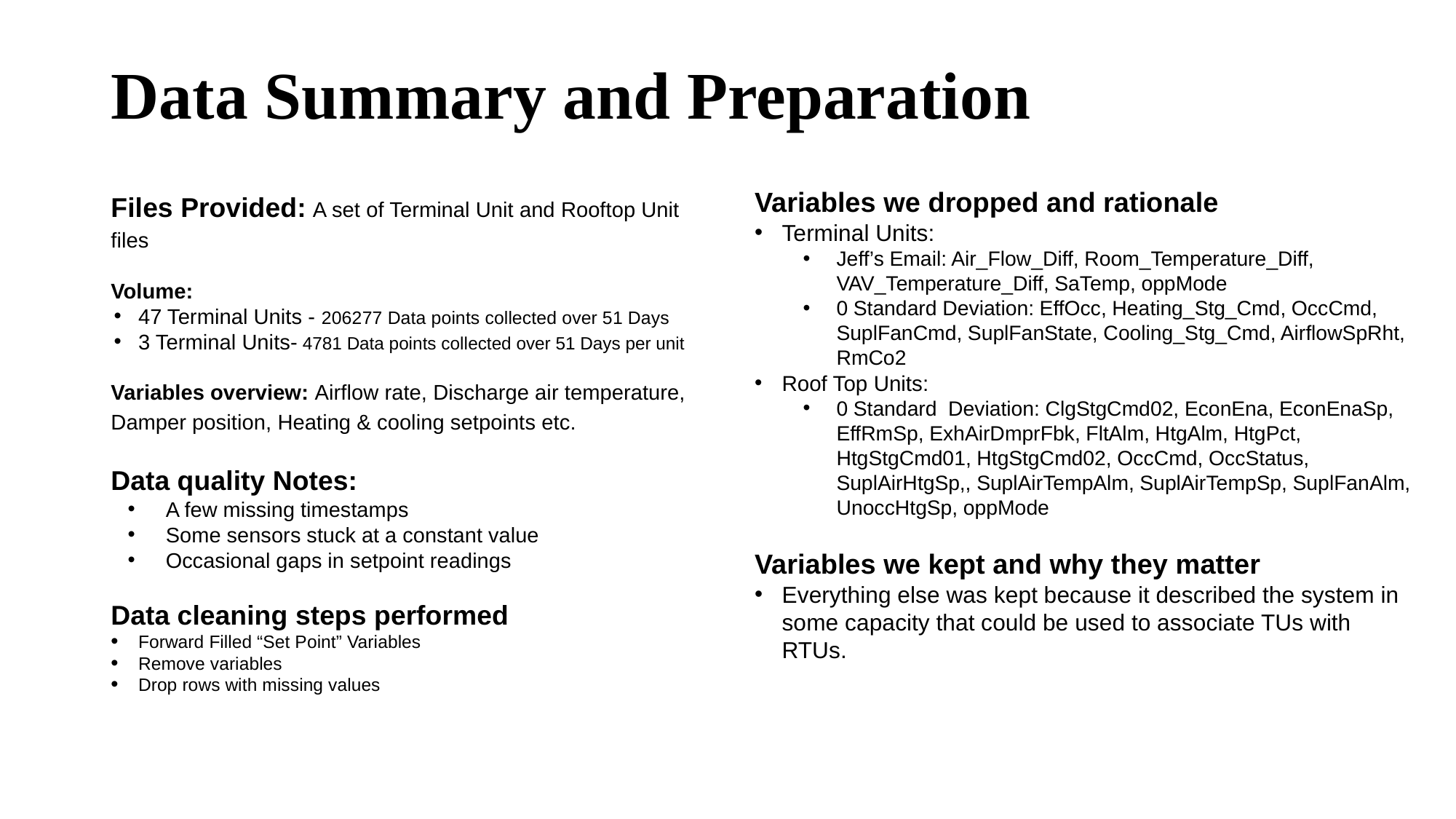

# Data Summary and Preparation
Files Provided: A set of Terminal Unit and Rooftop Unit files
Volume:
47 Terminal Units - 206277 Data points collected over 51 Days
3 Terminal Units- 4781 Data points collected over 51 Days per unit
Variables overview: Airflow rate, Discharge air temperature, Damper position, Heating & cooling setpoints etc.
Data quality Notes:
A few missing timestamps
Some sensors stuck at a constant value
Occasional gaps in setpoint readings
Data cleaning steps performed
Forward Filled “Set Point” Variables
Remove variables
Drop rows with missing values

Variables we dropped and rationale
Terminal Units:
Jeff’s Email: Air_Flow_Diff, Room_Temperature_Diff, VAV_Temperature_Diff, SaTemp, oppMode
0 Standard Deviation: EffOcc, Heating_Stg_Cmd, OccCmd, SuplFanCmd, SuplFanState, Cooling_Stg_Cmd, AirflowSpRht, RmCo2
Roof Top Units:
0 Standard  Deviation: ClgStgCmd02, EconEna, EconEnaSp, EffRmSp, ExhAirDmprFbk, FltAlm, HtgAlm, HtgPct, HtgStgCmd01, HtgStgCmd02, OccCmd, OccStatus, SuplAirHtgSp,, SuplAirTempAlm, SuplAirTempSp, SuplFanAlm, UnoccHtgSp, oppMode
Variables we kept and why they matter
Everything else was kept because it described the system in some capacity that could be used to associate TUs with RTUs.